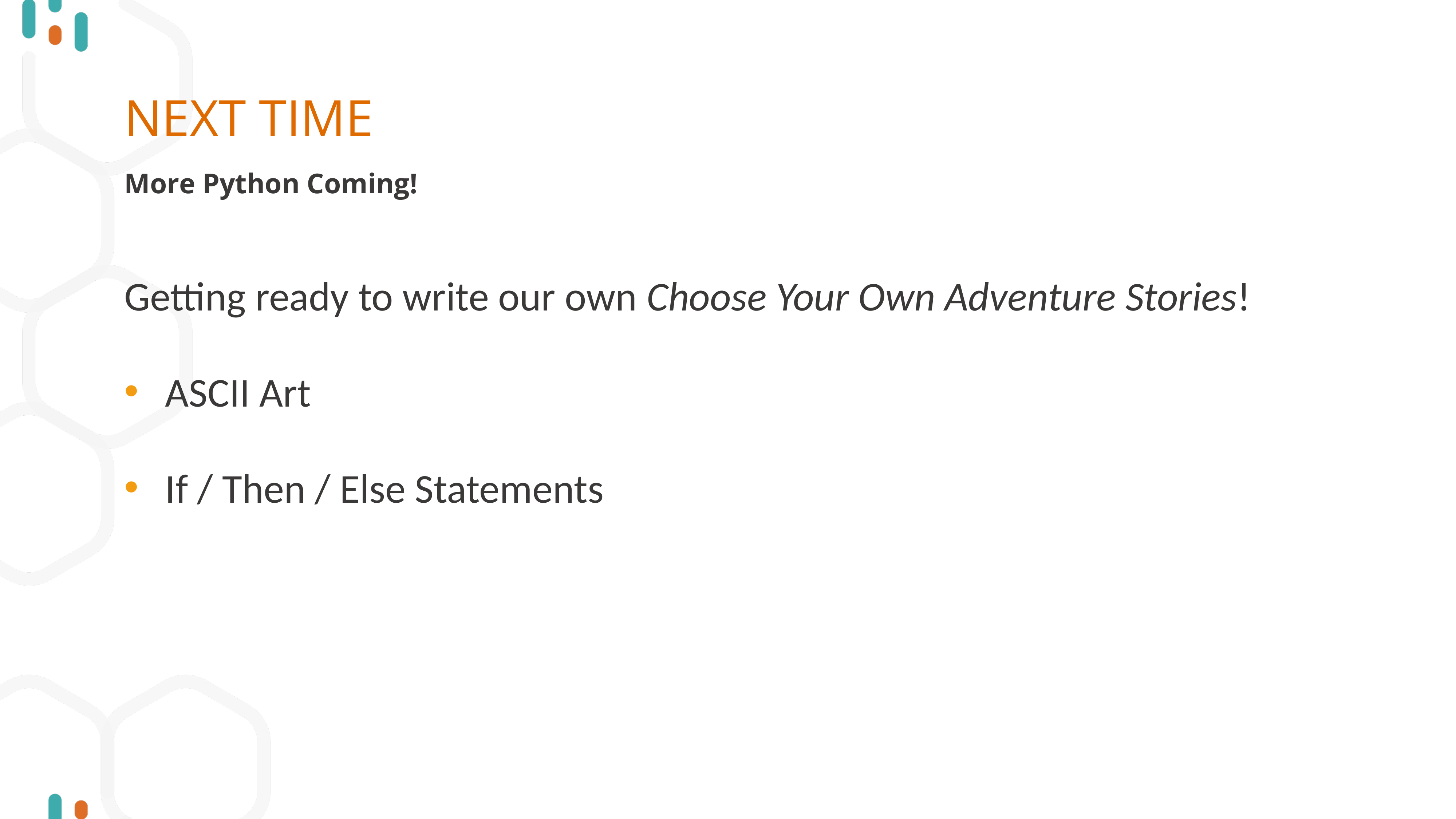

# NEXT TIME
More Python Coming!
Getting ready to write our own Choose Your Own Adventure Stories!
ASCII Art
If / Then / Else Statements